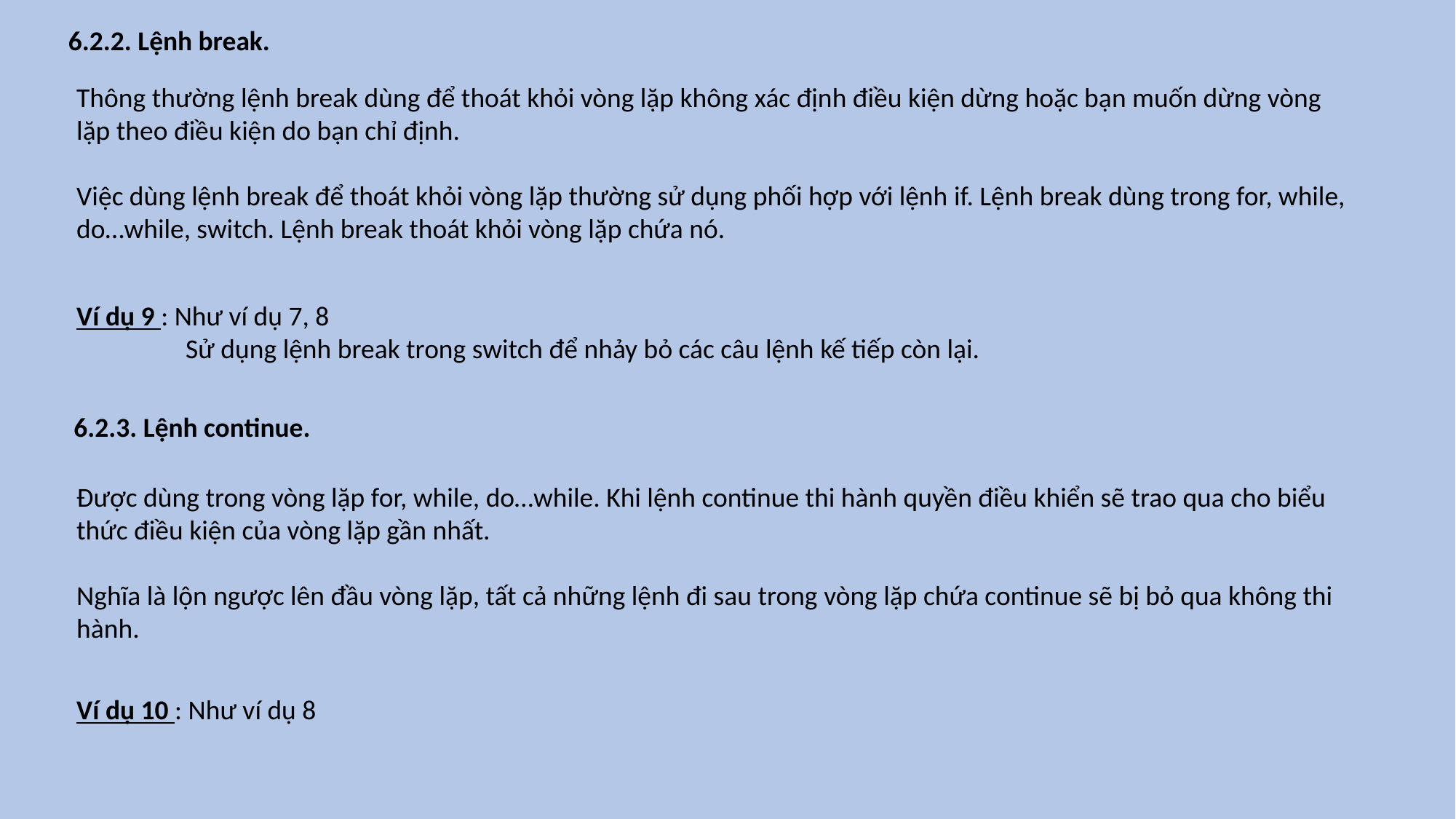

6.2.2. Lệnh break.
Thông thường lệnh break dùng để thoát khỏi vòng lặp không xác định điều kiện dừng hoặc bạn muốn dừng vòng lặp theo điều kiện do bạn chỉ định.

Việc dùng lệnh break để thoát khỏi vòng lặp thường sử dụng phối hợp với lệnh if. Lệnh break dùng trong for, while, do…while, switch. Lệnh break thoát khỏi vòng lặp chứa nó.
Ví dụ 9 : Như ví dụ 7, 8
	Sử dụng lệnh break trong switch để nhảy bỏ các câu lệnh kế tiếp còn lại.
6.2.3. Lệnh continue.
Được dùng trong vòng lặp for, while, do…while. Khi lệnh continue thi hành quyền điều khiển sẽ trao qua cho biểu thức điều kiện của vòng lặp gần nhất.

Nghĩa là lộn ngược lên đầu vòng lặp, tất cả những lệnh đi sau trong vòng lặp chứa continue sẽ bị bỏ qua không thi hành.
Ví dụ 10 : Như ví dụ 8